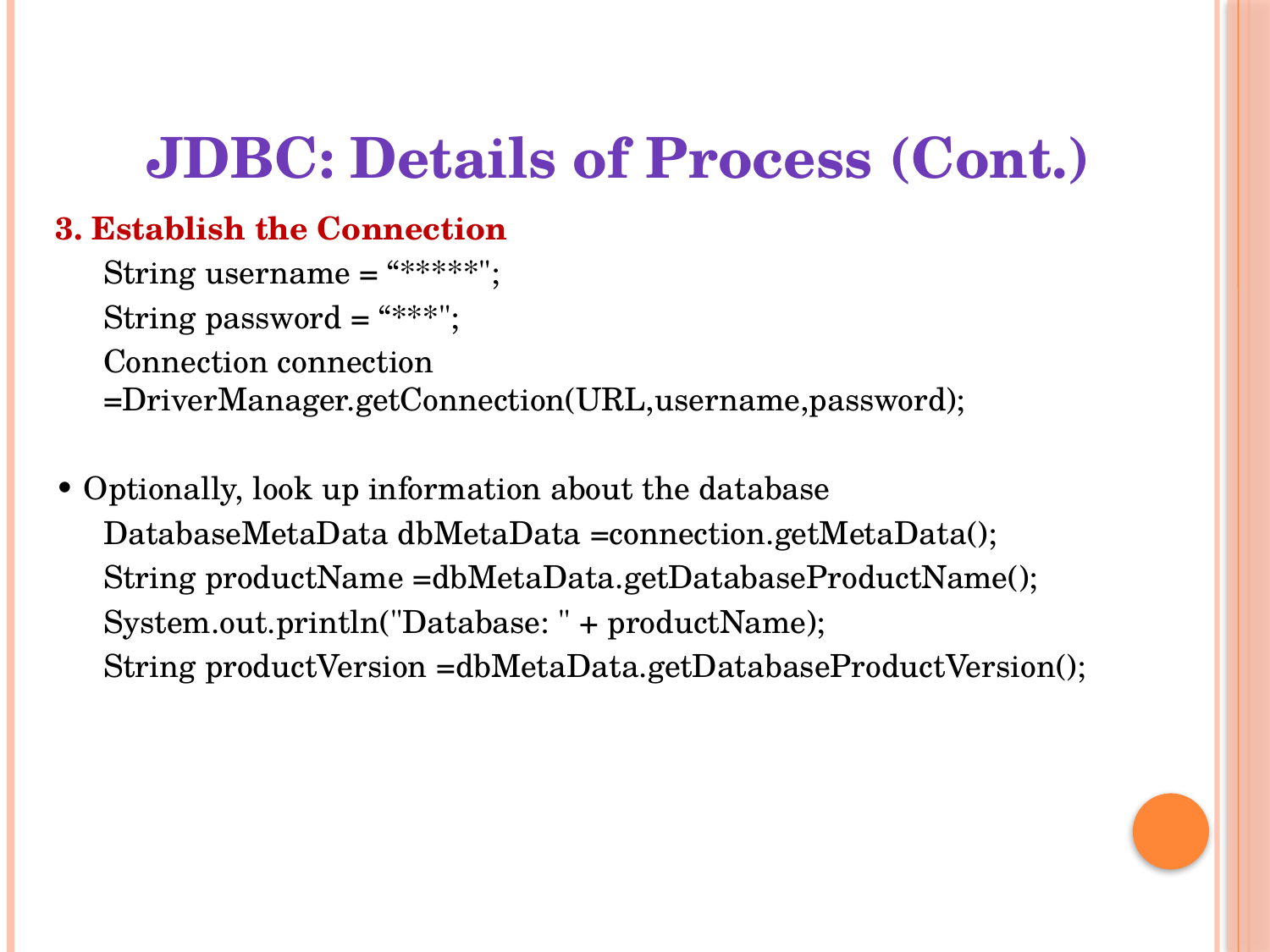

JDBC: Details of Process (Cont.)
3. Establish the Connection
	String username = “*****";
	String password = “***";
	Connection connection =DriverManager.getConnection(URL,username,password);

• Optionally, look up information about the database
	DatabaseMetaData dbMetaData =connection.getMetaData();
	String productName =dbMetaData.getDatabaseProductName();
	System.out.println("Database: " + productName);
	String productVersion =dbMetaData.getDatabaseProductVersion();